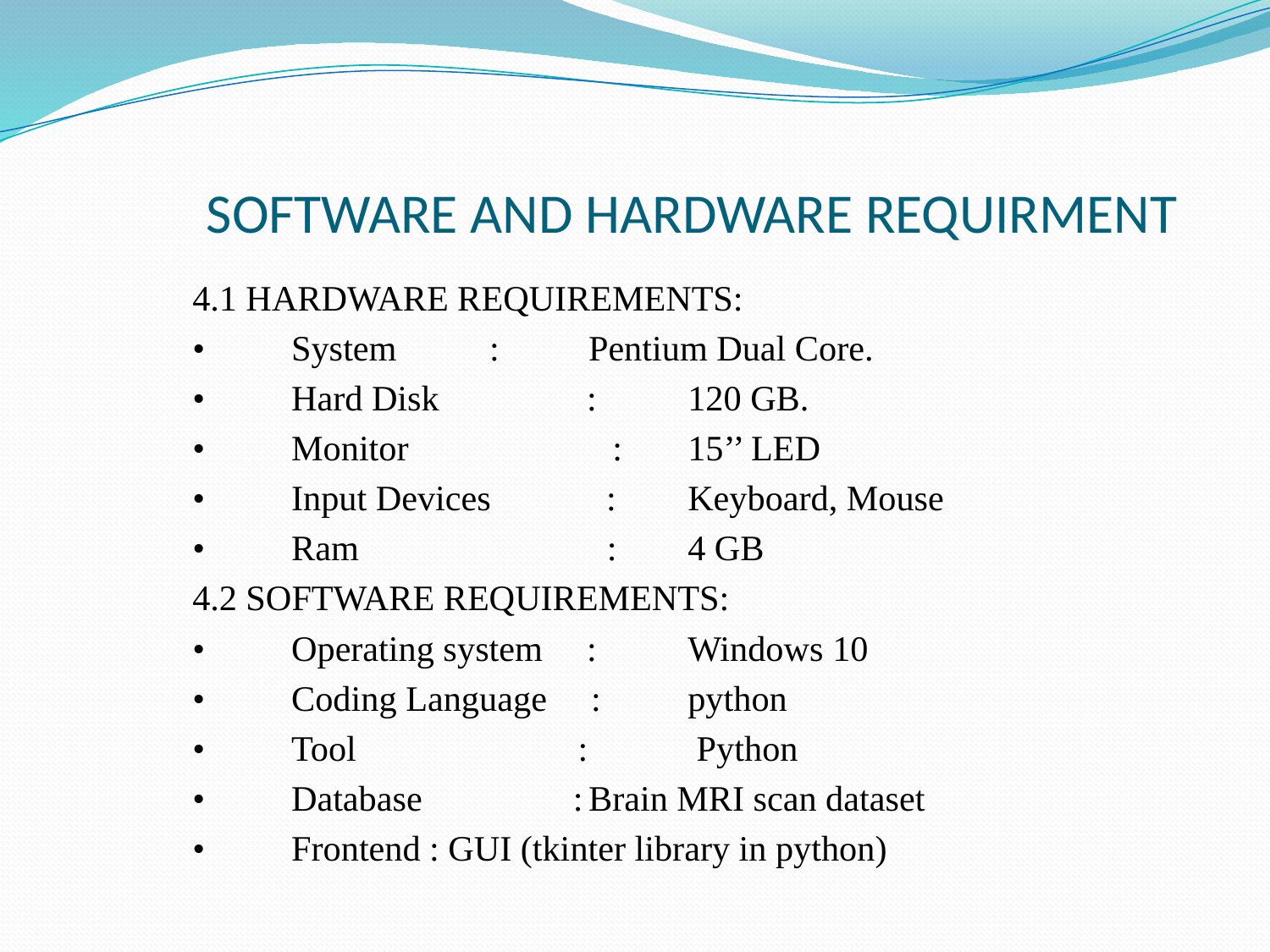

# SOFTWARE AND HARDWARE REQUIRMENT
4.1 HARDWARE REQUIREMENTS:
•	System			: 	Pentium Dual Core.
•	Hard Disk 	           : 	120 GB.
•	Monitor                       : 	15’’ LED
•	Input Devices             : 	Keyboard, Mouse
•	Ram                            :	4 GB
4.2 SOFTWARE REQUIREMENTS:
•	Operating system     : 	Windows 10
•	Coding Language     :	python
•	Tool                         :	 Python
•	Database                 :	Brain MRI scan dataset
•	Frontend : GUI (tkinter library in python)